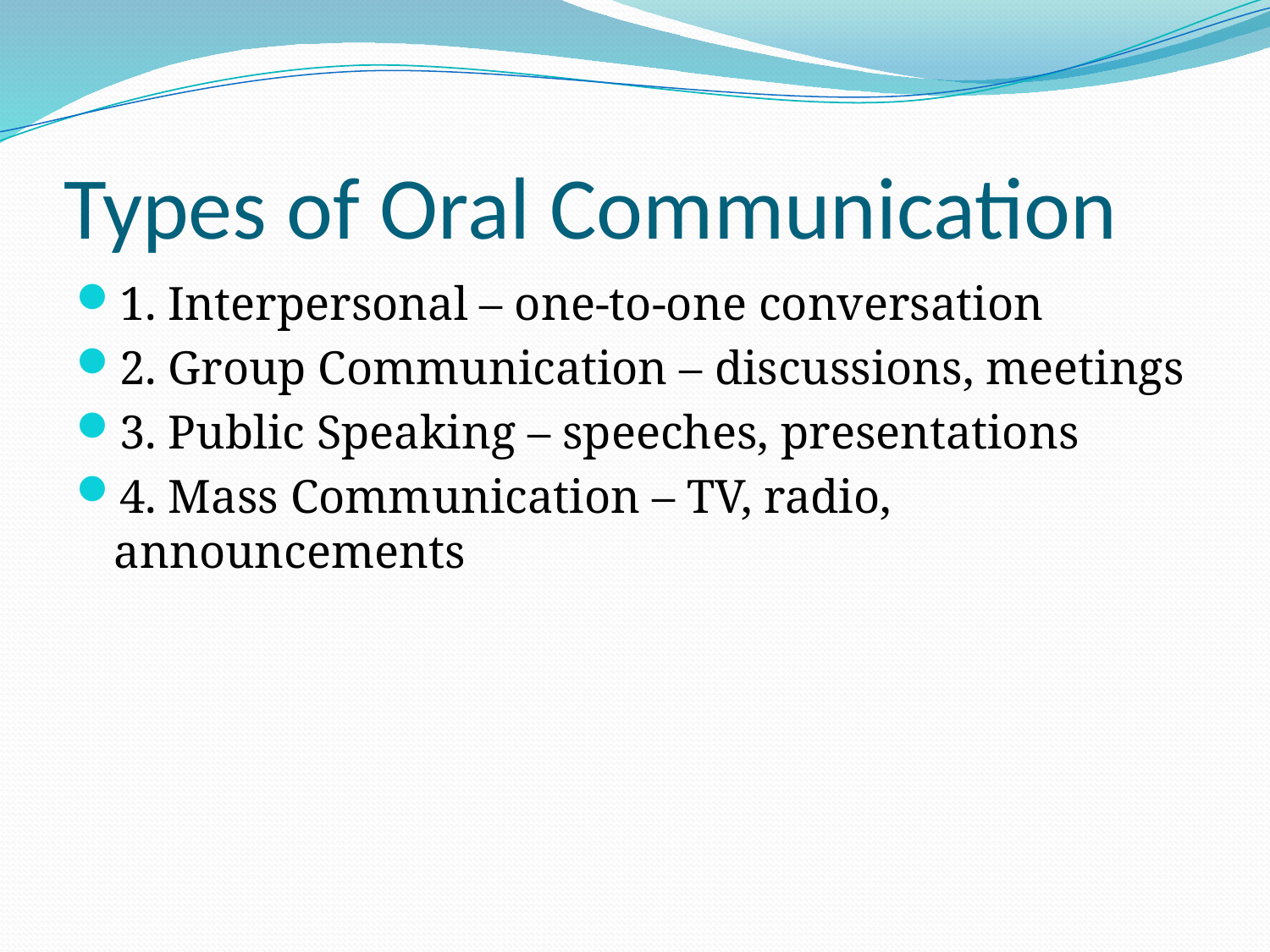

# Types of Oral Communication
1. Interpersonal – one-to-one conversation
2. Group Communication – discussions, meetings
3. Public Speaking – speeches, presentations
4. Mass Communication – TV, radio, announcements